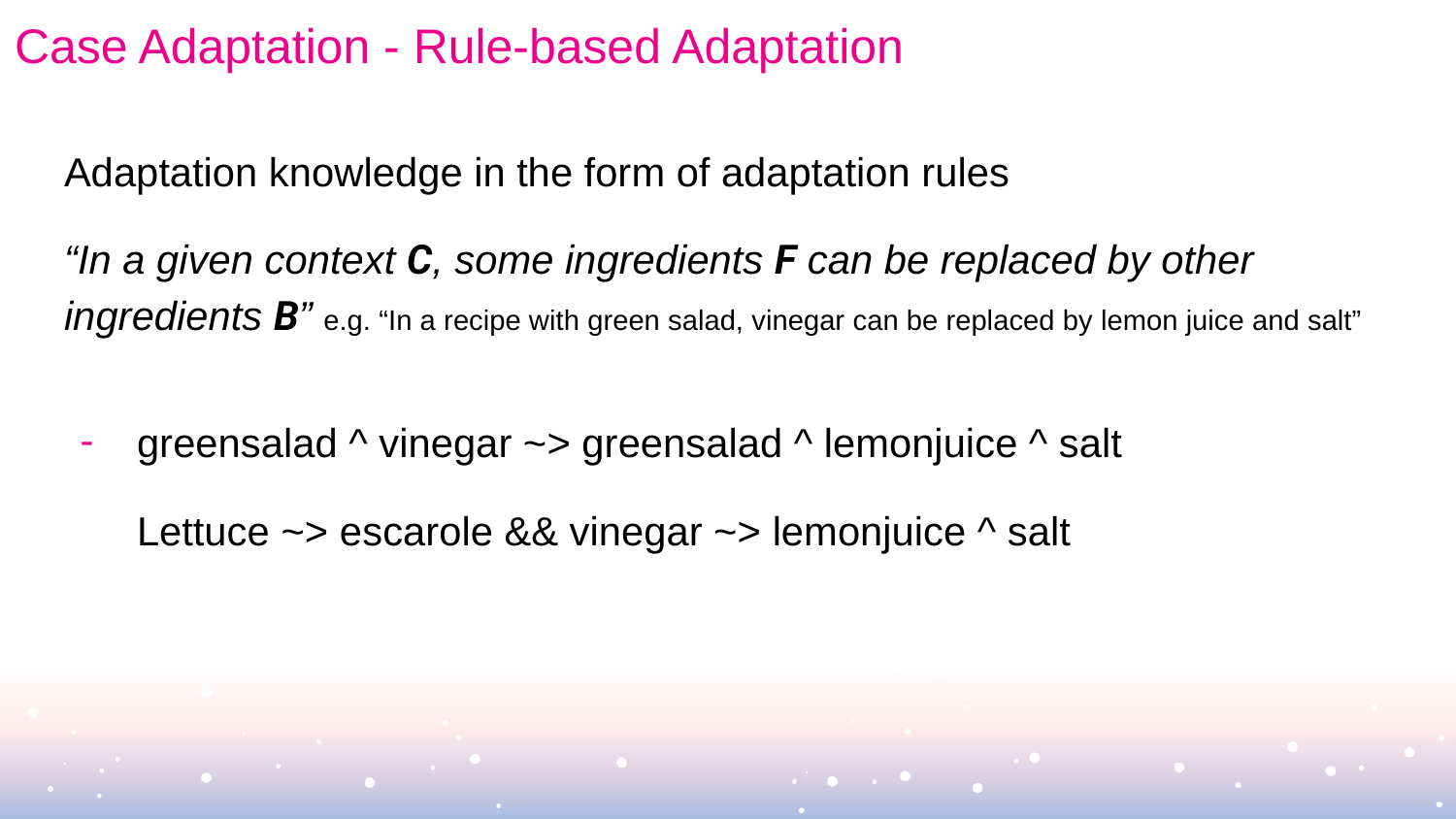

# Case Adaptation - Rule-based Adaptation
Adaptation knowledge in the form of adaptation rules
“In a given context C, some ingredients F can be replaced by other ingredients B” e.g. “In a recipe with green salad, vinegar can be replaced by lemon juice and salt”
greensalad ^ vinegar ~> greensalad ^ lemonjuice ^ salt
Lettuce ~> escarole && vinegar ~> lemonjuice ^ salt